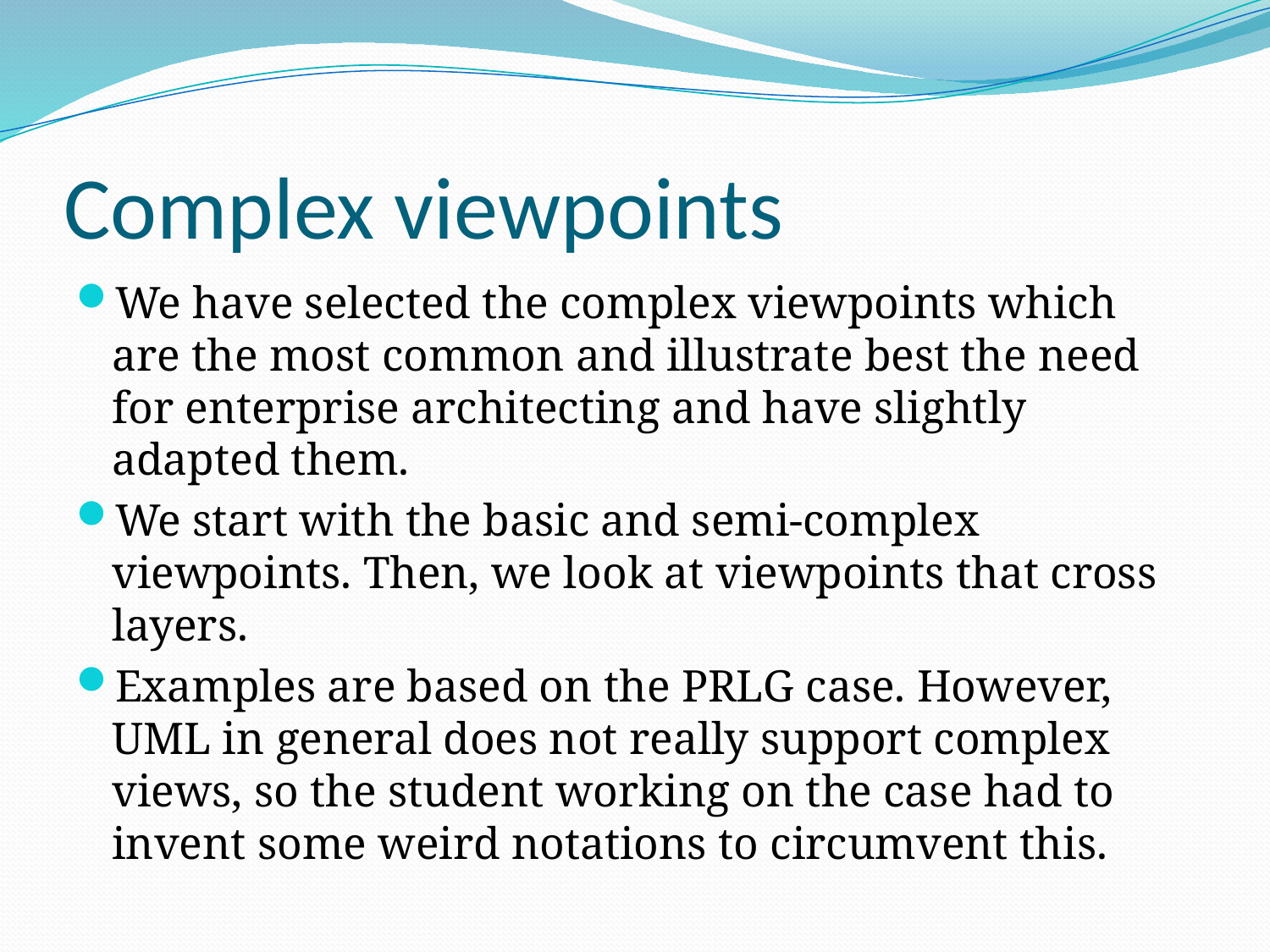

# Complex viewpoints
We have selected the complex viewpoints which are the most common and illustrate best the need for enterprise architecting and have slightly adapted them.
We start with the basic and semi-complex viewpoints. Then, we look at viewpoints that cross layers.
Examples are based on the PRLG case. However, UML in general does not really support complex views, so the student working on the case had to invent some weird notations to circumvent this.